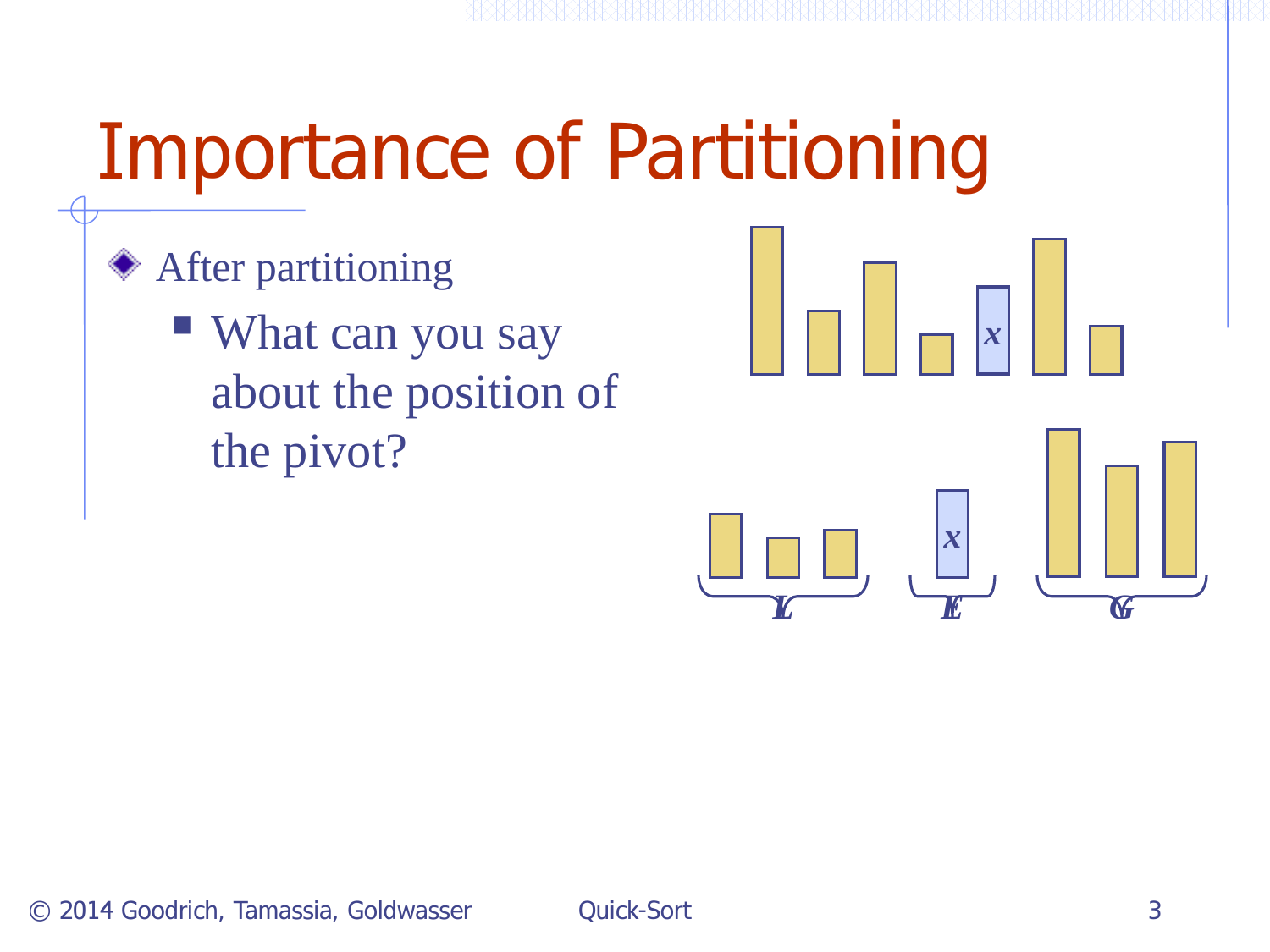

# Importance of Partitioning

After partitioning
What can you say about the position of the pivot?

x

x
L
G

E
Quick-Sort
3